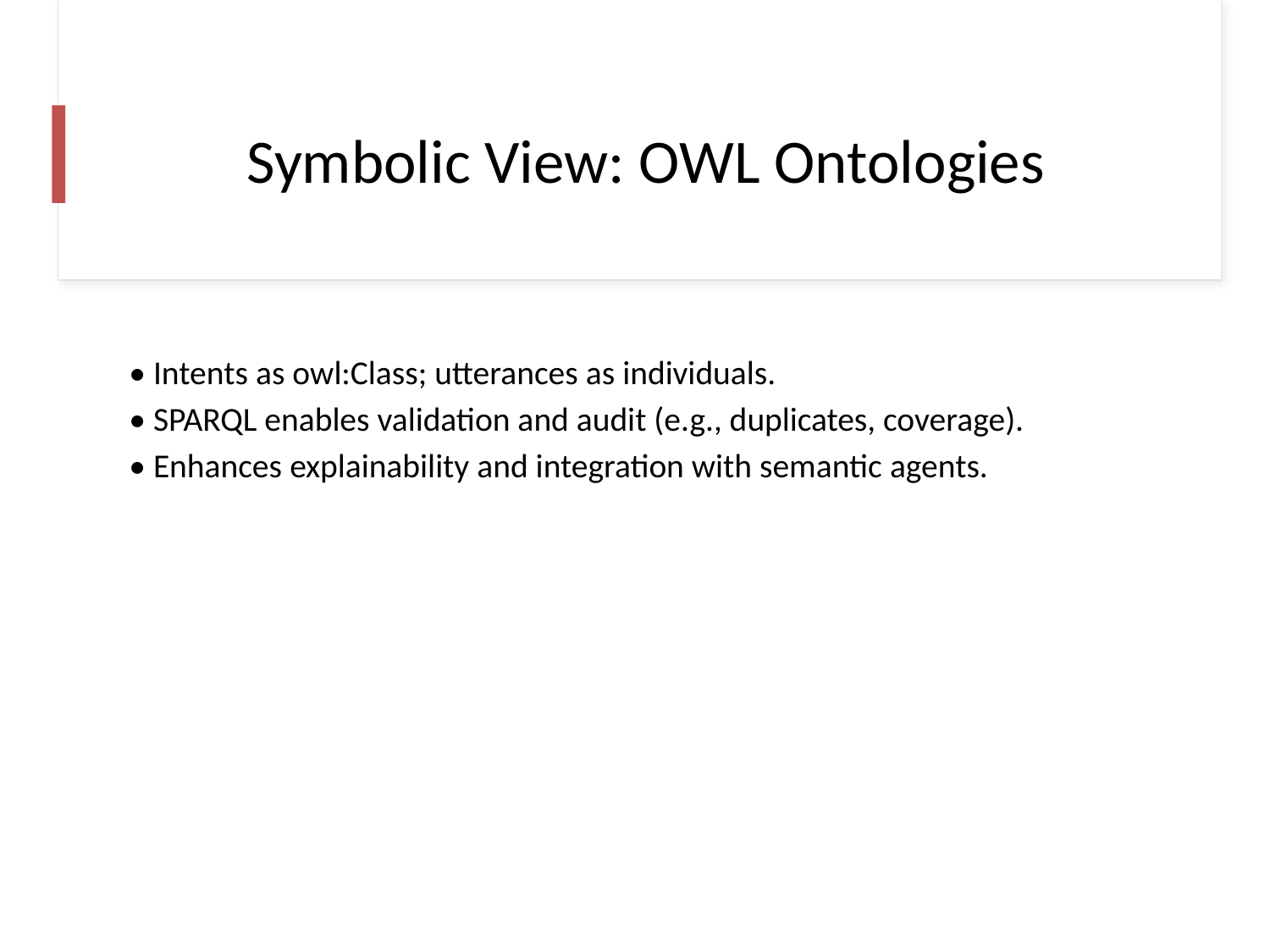

# Symbolic View: OWL Ontologies

• Intents as owl:Class; utterances as individuals.
• SPARQL enables validation and audit (e.g., duplicates, coverage).
• Enhances explainability and integration with semantic agents.